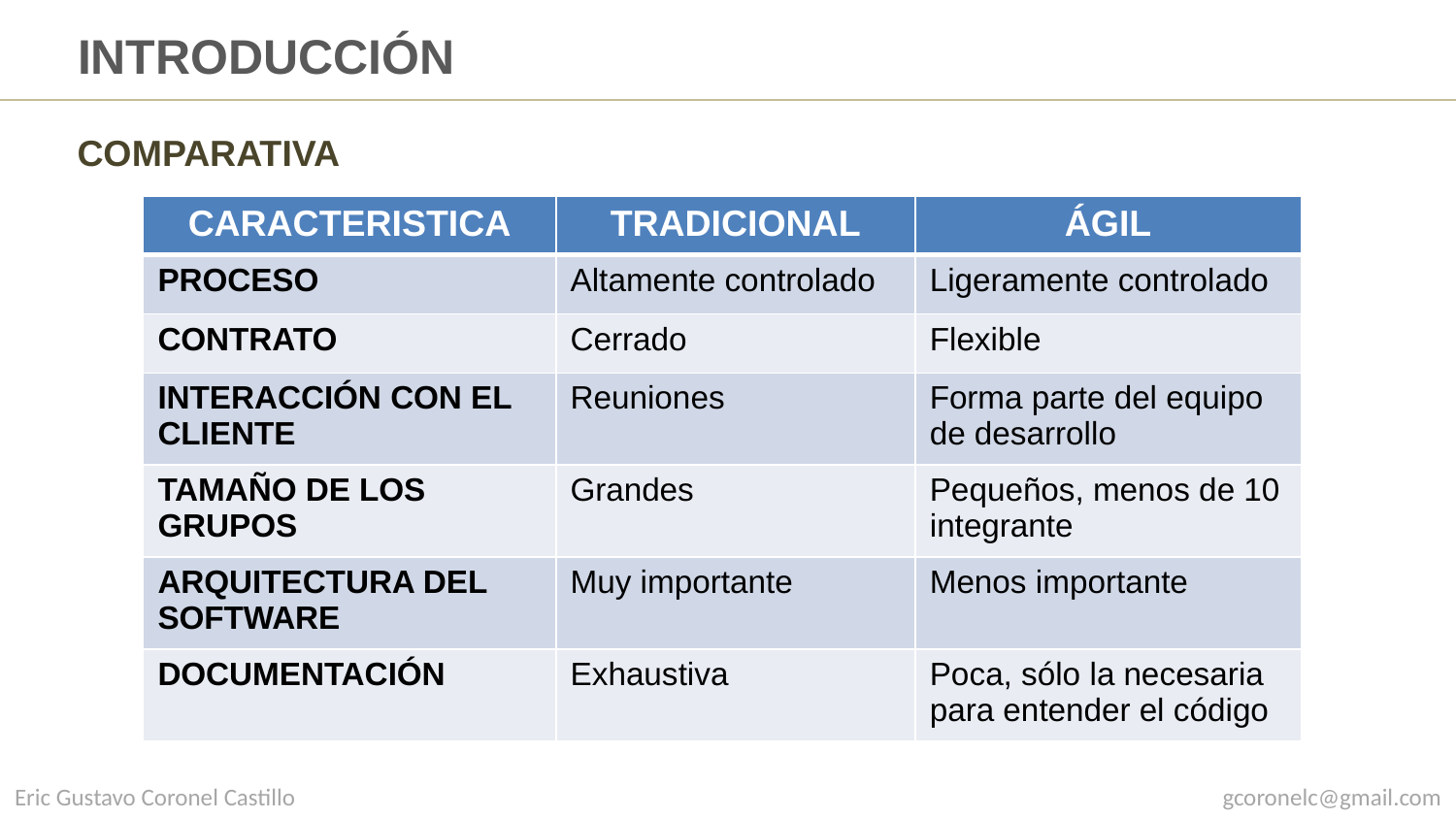

# INTRODUCCIÓN
COMPARATIVA
| CARACTERISTICA | TRADICIONAL | ÁGIL |
| --- | --- | --- |
| PROCESO | Altamente controlado | Ligeramente controlado |
| CONTRATO | Cerrado | Flexible |
| INTERACCIÓN CON EL CLIENTE | Reuniones | Forma parte del equipo de desarrollo |
| TAMAÑO DE LOS GRUPOS | Grandes | Pequeños, menos de 10 integrante |
| ARQUITECTURA DEL SOFTWARE | Muy importante | Menos importante |
| DOCUMENTACIÓN | Exhaustiva | Poca, sólo la necesaria para entender el código |